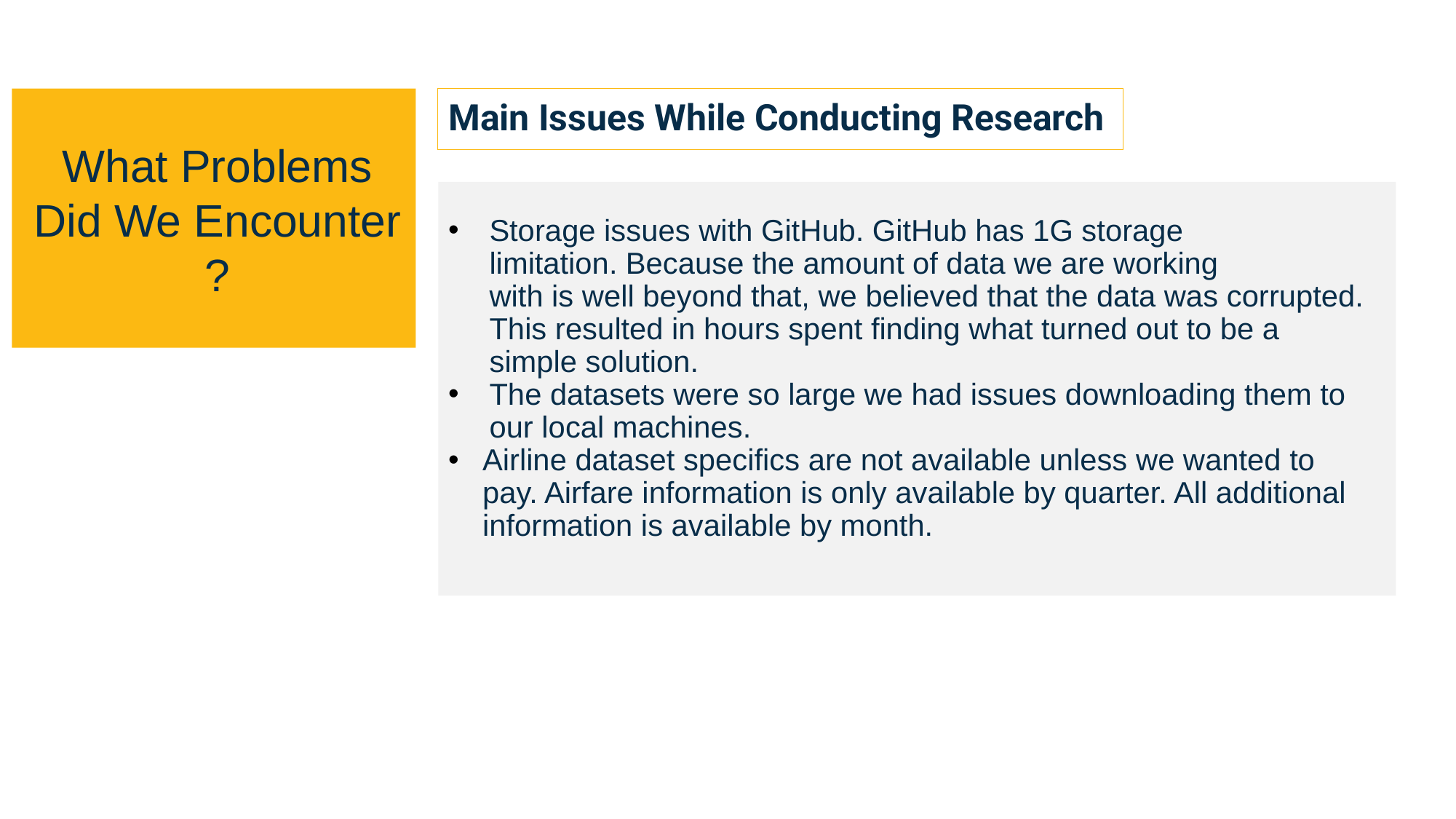

Main Issues While Conducting Research
What Problems Did We Encounter?

Storage issues with GitHub. GitHub has 1G storage limitation. Because the amount of data we are working with is well beyond that, we believed that the data was corrupted. This resulted in hours spent finding what turned out to be a simple solution.
The datasets were so large we had issues downloading them to our local machines.
Airline dataset specifics are not available unless we wanted to pay. Airfare information is only available by quarter. All additional information is available by month.